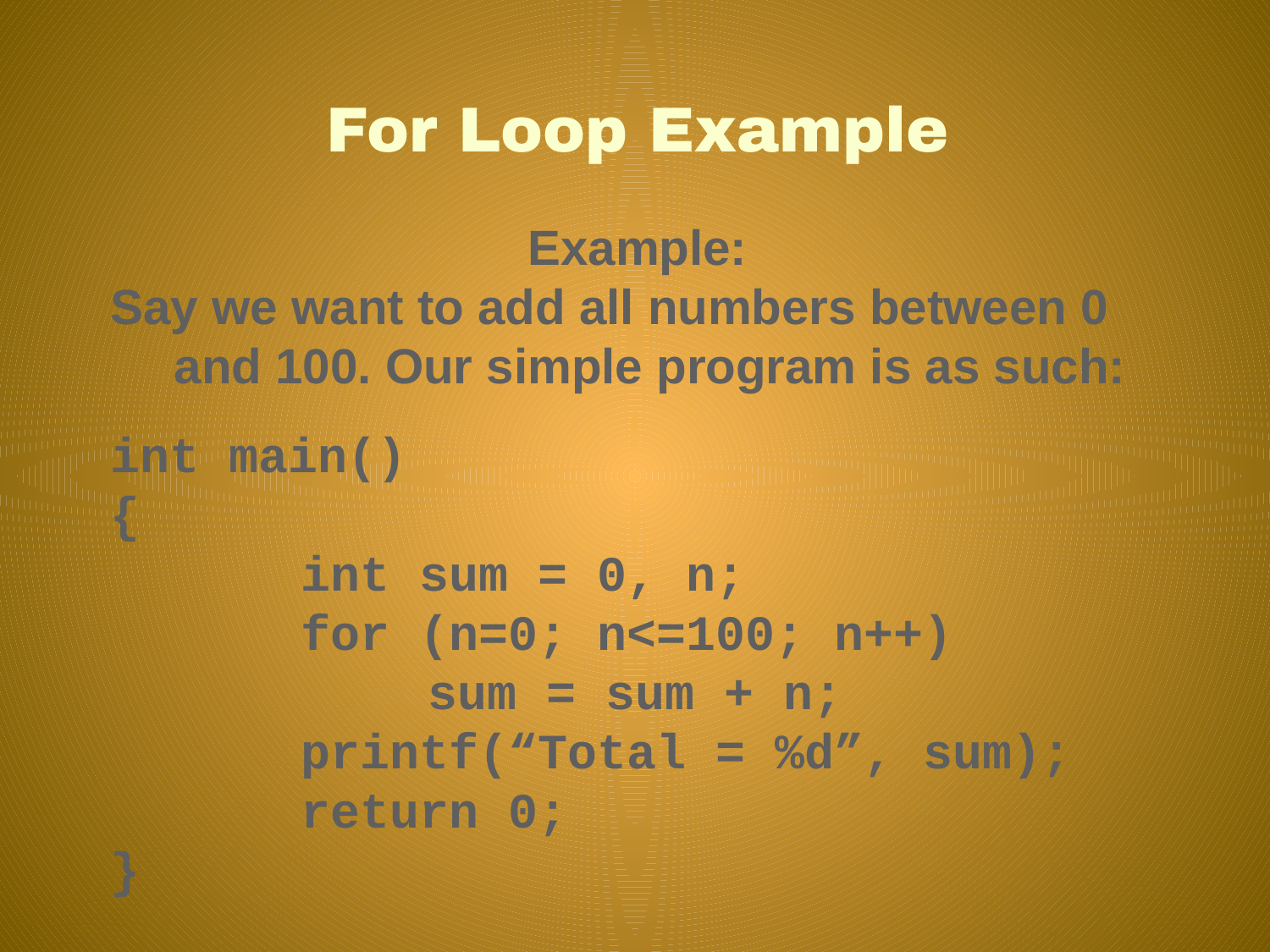

# For Loop Example
Example:
Say we want to add all numbers between 0 and 100. Our simple program is as such:
int main()
{
		int sum = 0, n;
		for (n=0; n<=100; n++)
			sum = sum + n;
		printf(“Total = %d”, sum);
		return 0;
}